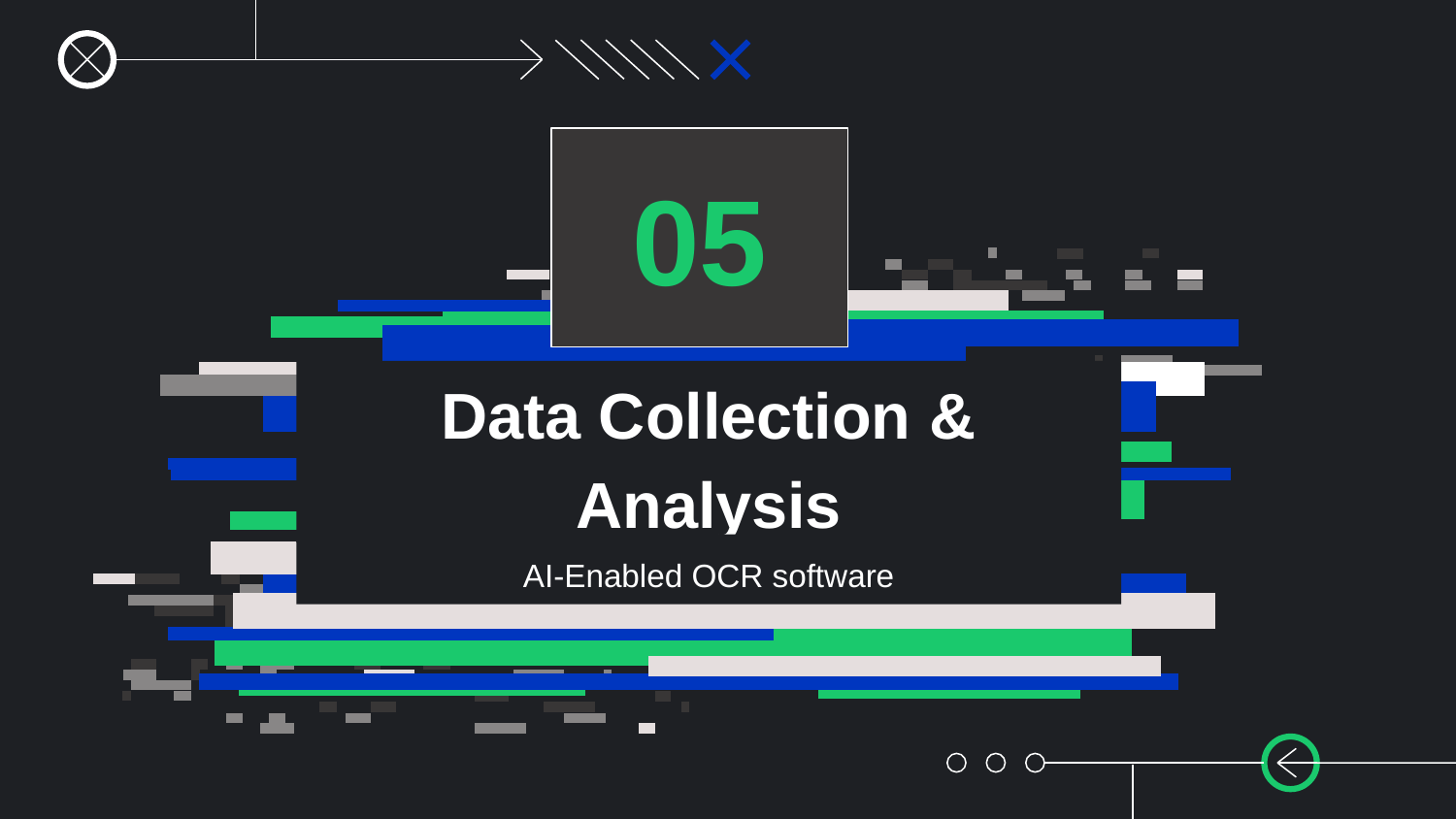

05
# Data Collection & Analysis
AI-Enabled OCR software